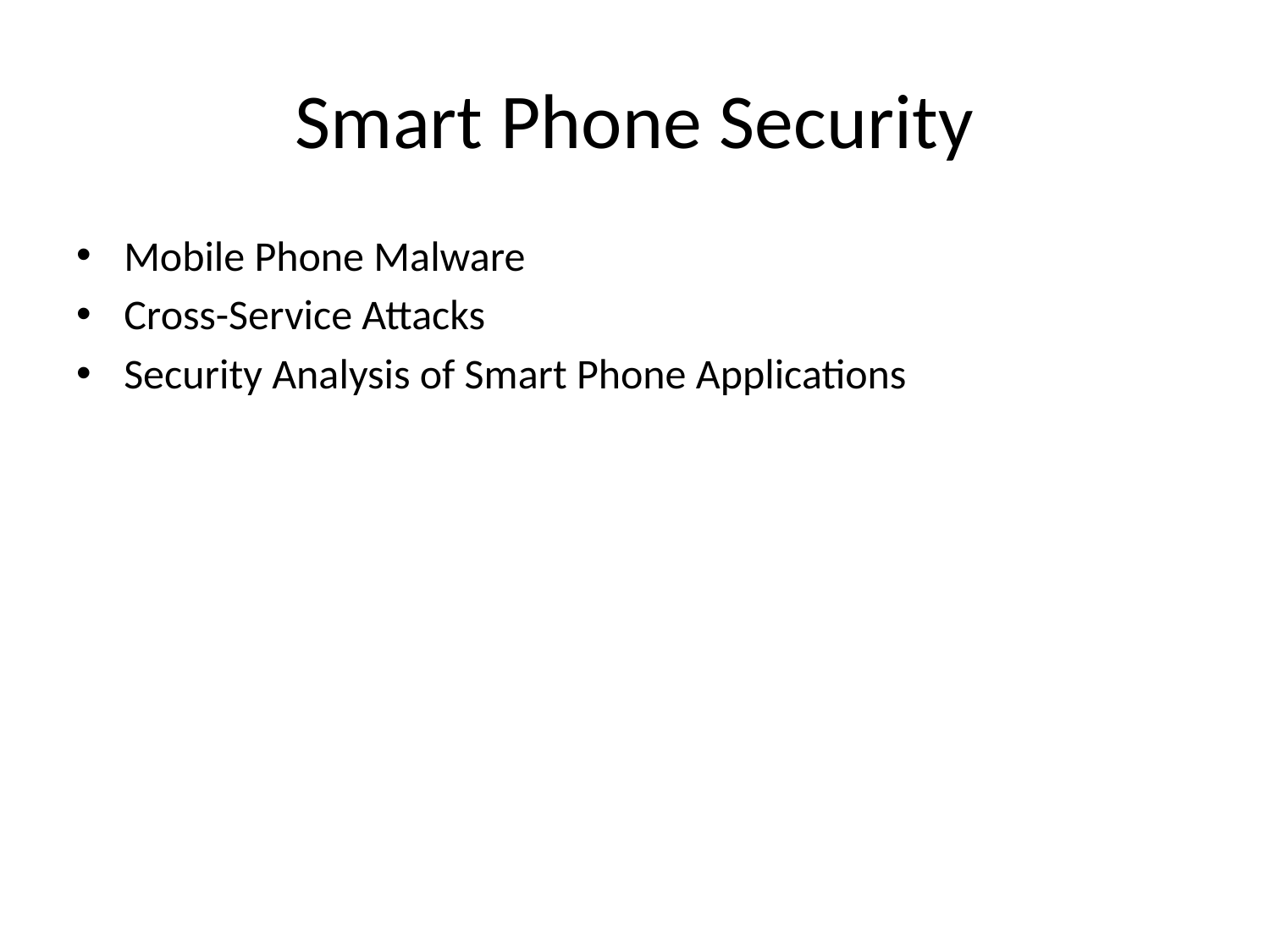

# Smart Phone Security
Mobile Phone Malware
Cross-Service Attacks
Security Analysis of Smart Phone Applications